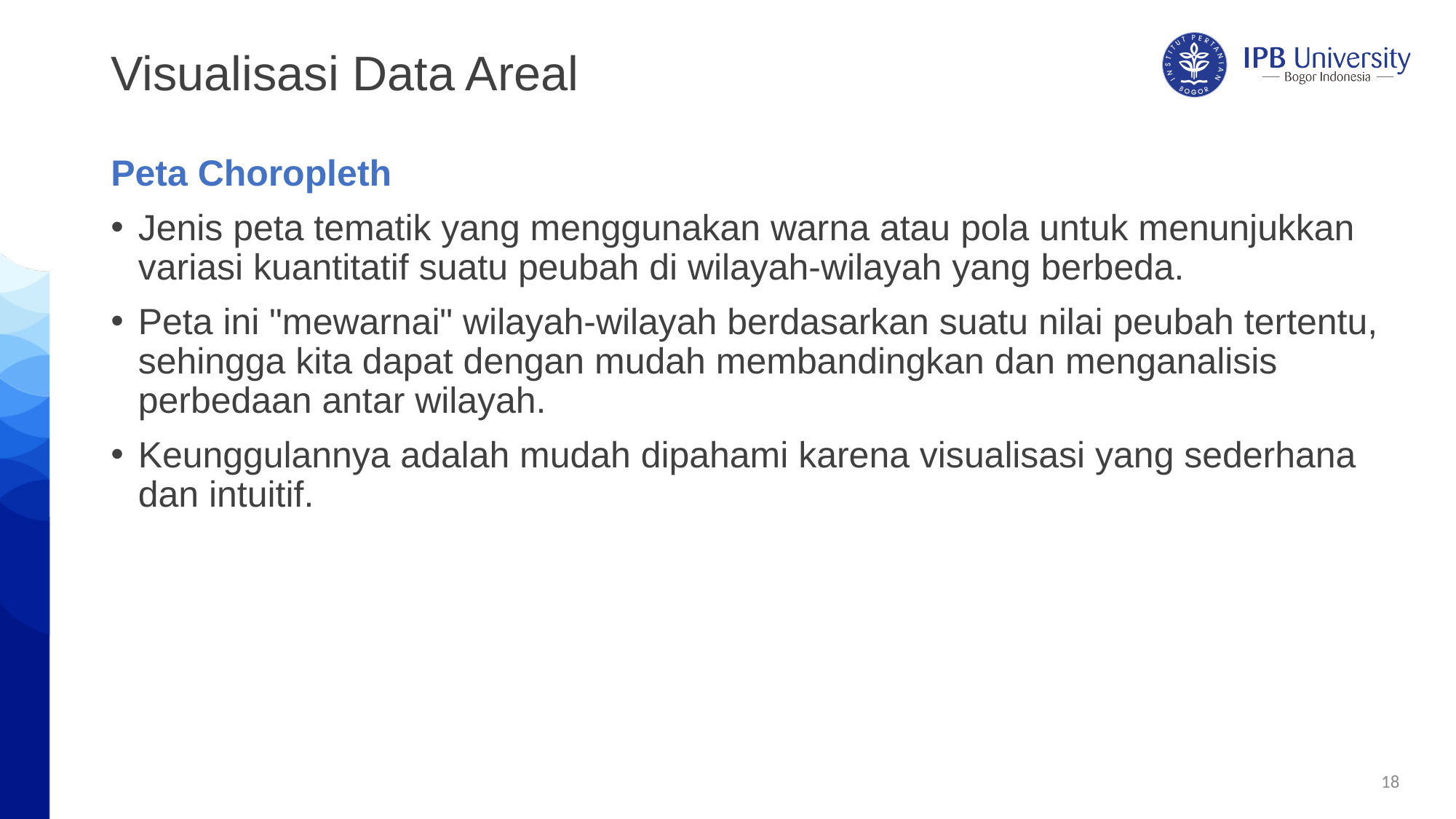

# Visualisasi Data Areal
Peta Choropleth
Jenis peta tematik yang menggunakan warna atau pola untuk menunjukkan variasi kuantitatif suatu peubah di wilayah-wilayah yang berbeda.
Peta ini "mewarnai" wilayah-wilayah berdasarkan suatu nilai peubah tertentu, sehingga kita dapat dengan mudah membandingkan dan menganalisis perbedaan antar wilayah.
Keunggulannya adalah mudah dipahami karena visualisasi yang sederhana dan intuitif.
18